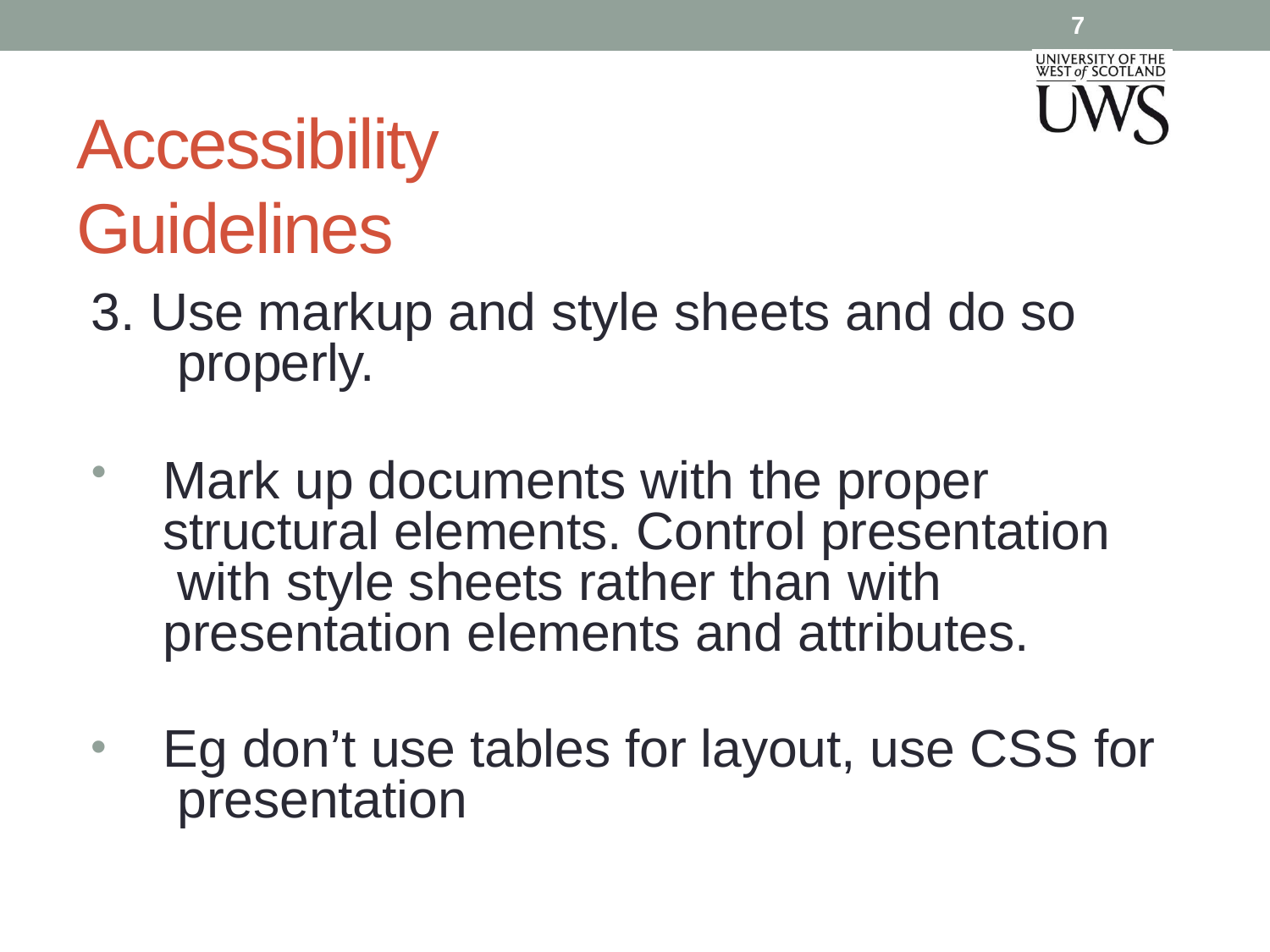

7
# Accessibility Guidelines
3. Use markup and style sheets and do so  properly.

Mark up documents with the proper  structural elements. Control presentation  with style sheets rather than with  presentation elements and attributes.

Eg don’t use tables for layout, use CSS for  presentation